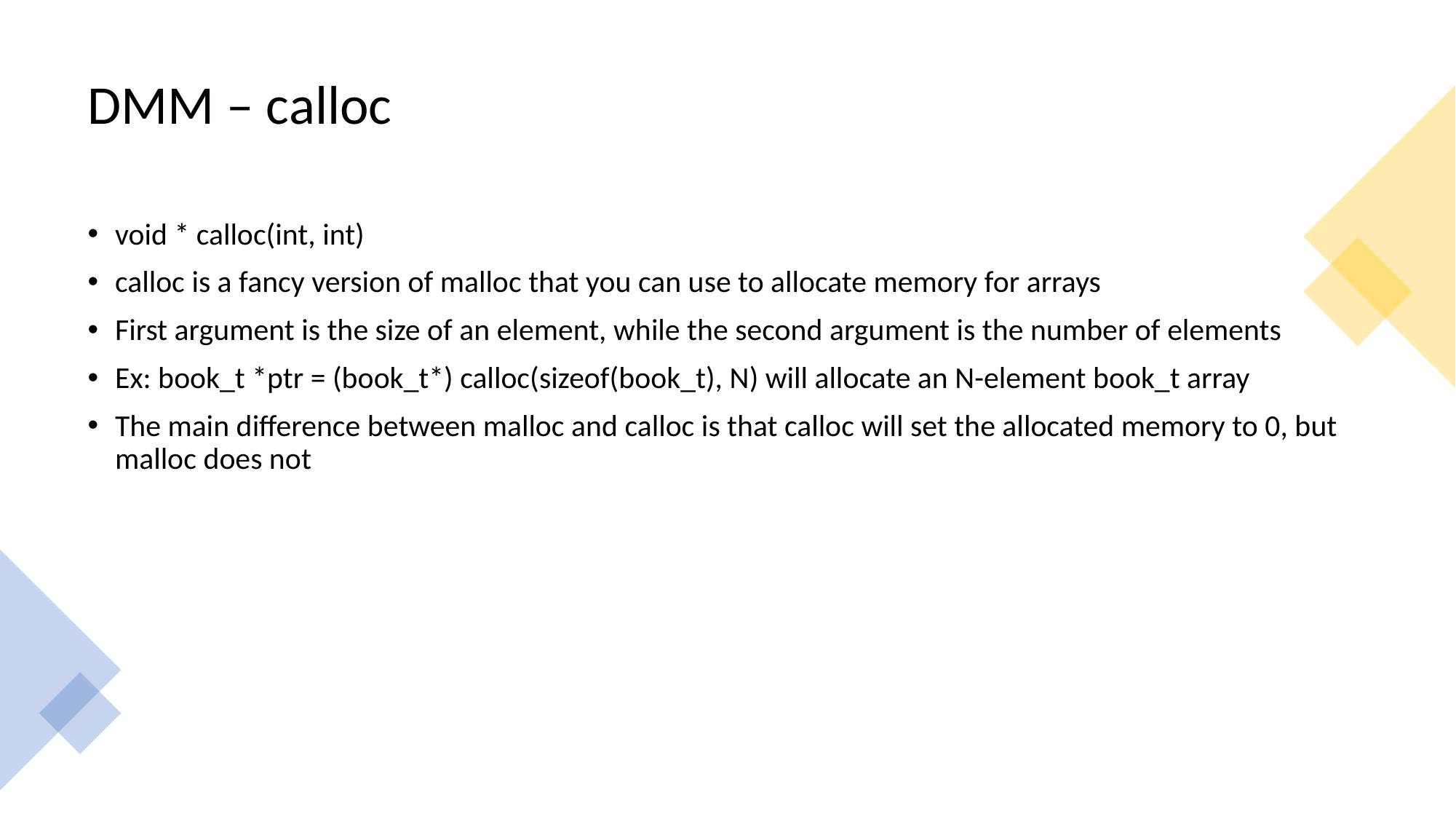

# DMM – calloc

void * calloc(int, int)
calloc is a fancy version of malloc that you can use to allocate memory for arrays
First argument is the size of an element, while the second argument is the number of elements
Ex: book_t *ptr = (book_t*) calloc(sizeof(book_t), N) will allocate an N-element book_t array
The main difference between malloc and calloc is that calloc will set the allocated memory to 0, but malloc does not